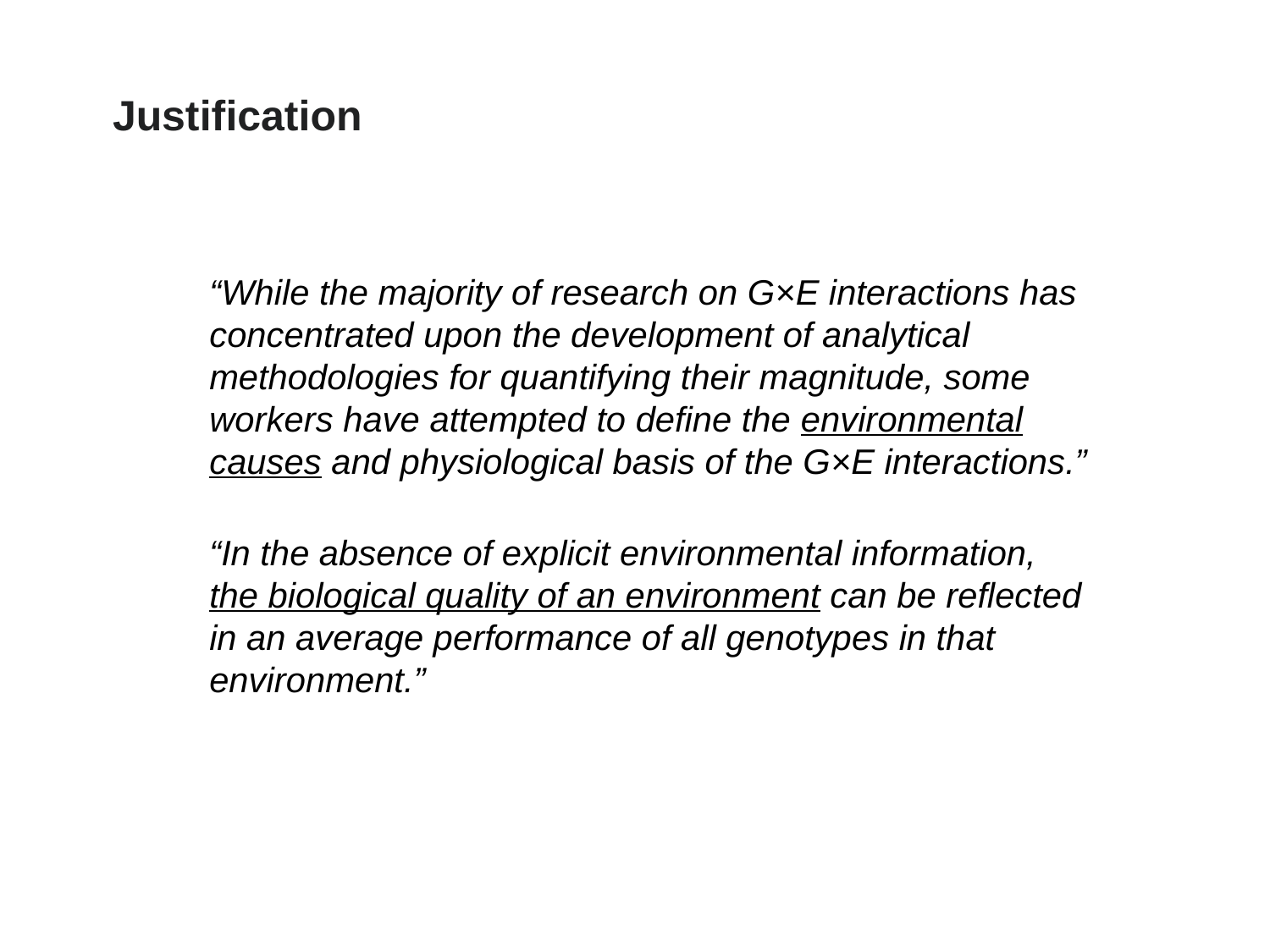

Justification
“While the majority of research on G×E interactions has concentrated upon the development of analytical methodologies for quantifying their magnitude, some workers have attempted to define the environmental causes and physiological basis of the G×E interactions.”
“In the absence of explicit environmental information, the biological quality of an environment can be reflected in an average performance of all genotypes in that environment.”